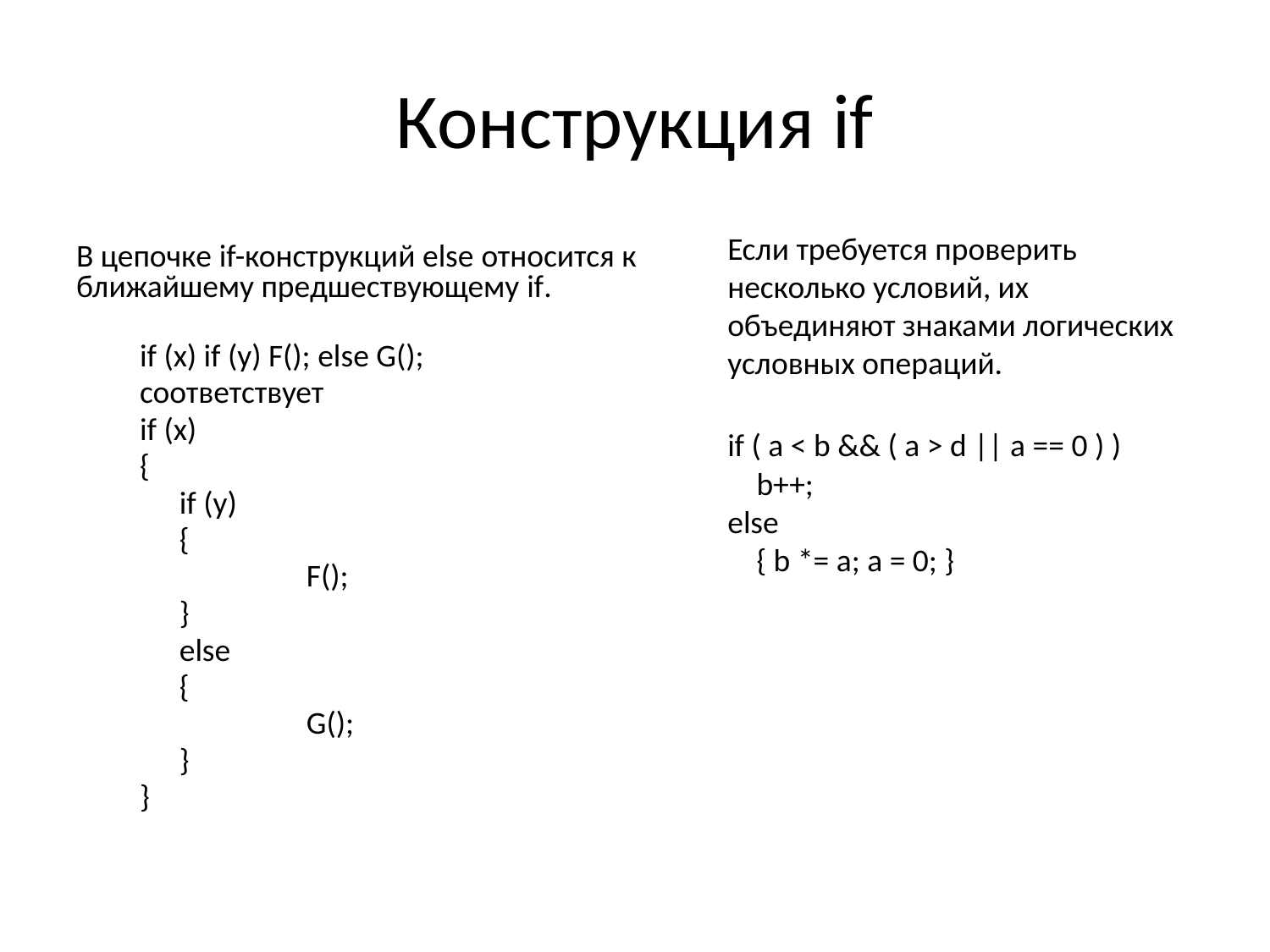

# Конструкция if
Если требуется проверить несколько условий, их объединяют знаками логических условных операций.
if ( a < b && ( a > d || a == 0 ) )
    b++;
else
    { b *= a; a = 0; }
В цепочке if-конструкций else относится к ближайшему предшествующему if.

if (x) if (y) F(); else G();
соответствует
if (x)
{
 	if (y)
  	{
    		F();
  	}
  	else
  	{
    		G();
  	}
}